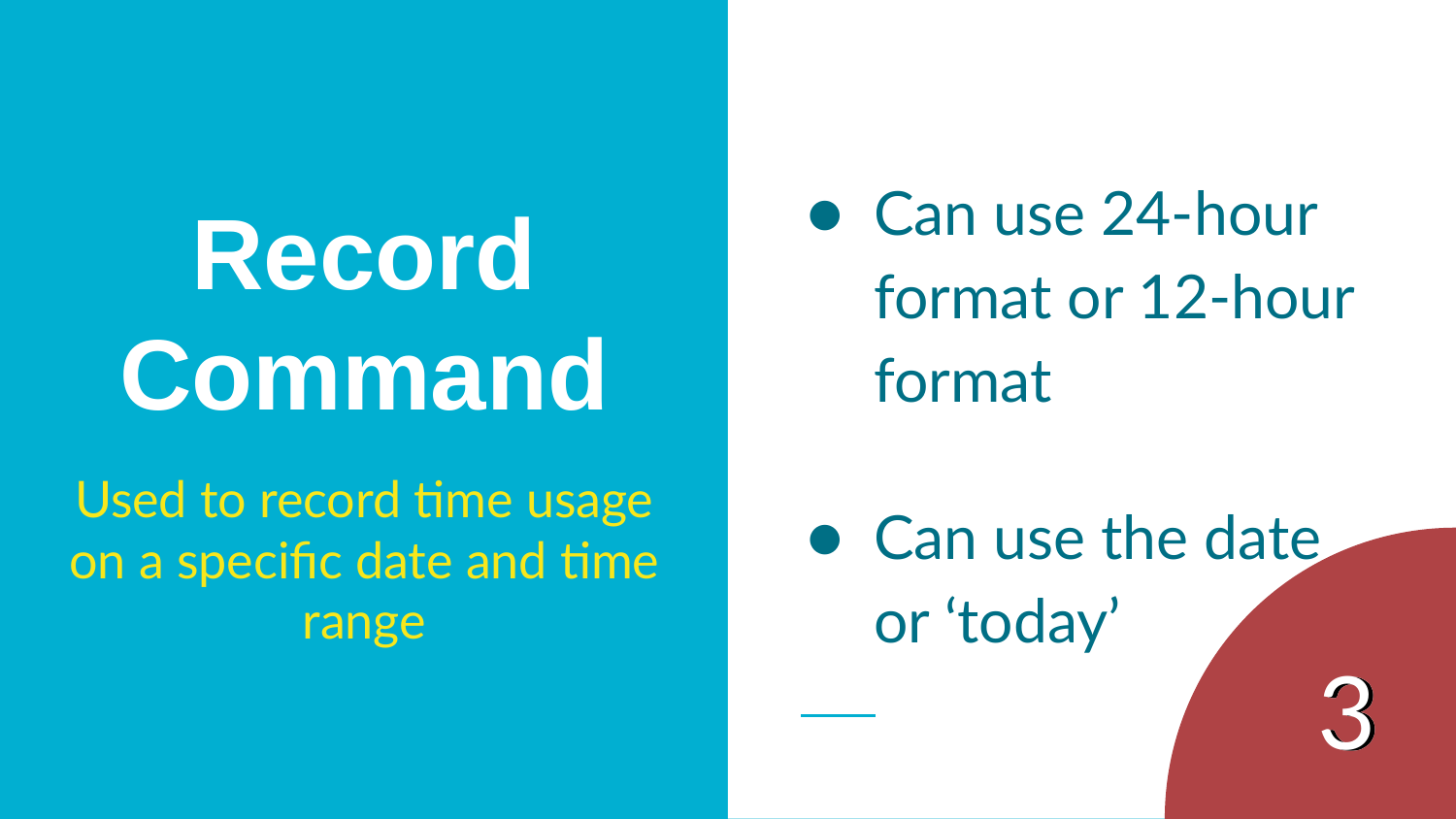

Can use 24-hour format or 12-hour format
Can use the date or ‘today’
# Record Command
Used to record time usage on a specific date and time range

3